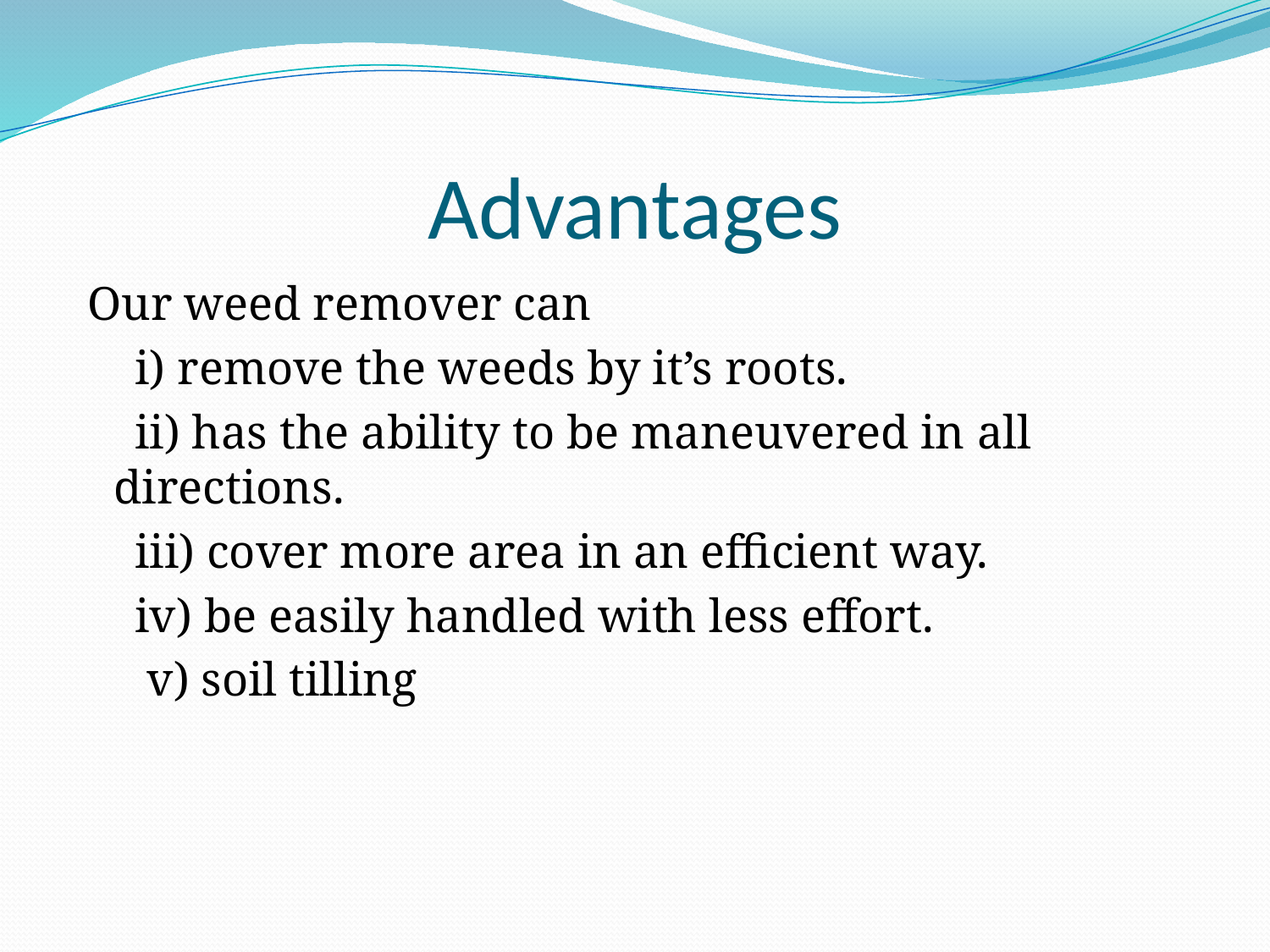

# Advantages
 Our weed remover can
     i) remove the weeds by it’s roots.
     ii) has the ability to be maneuvered in all           directions.
     iii) cover more area in an efficient way.
     iv) be easily handled with less effort.
      v) soil tilling